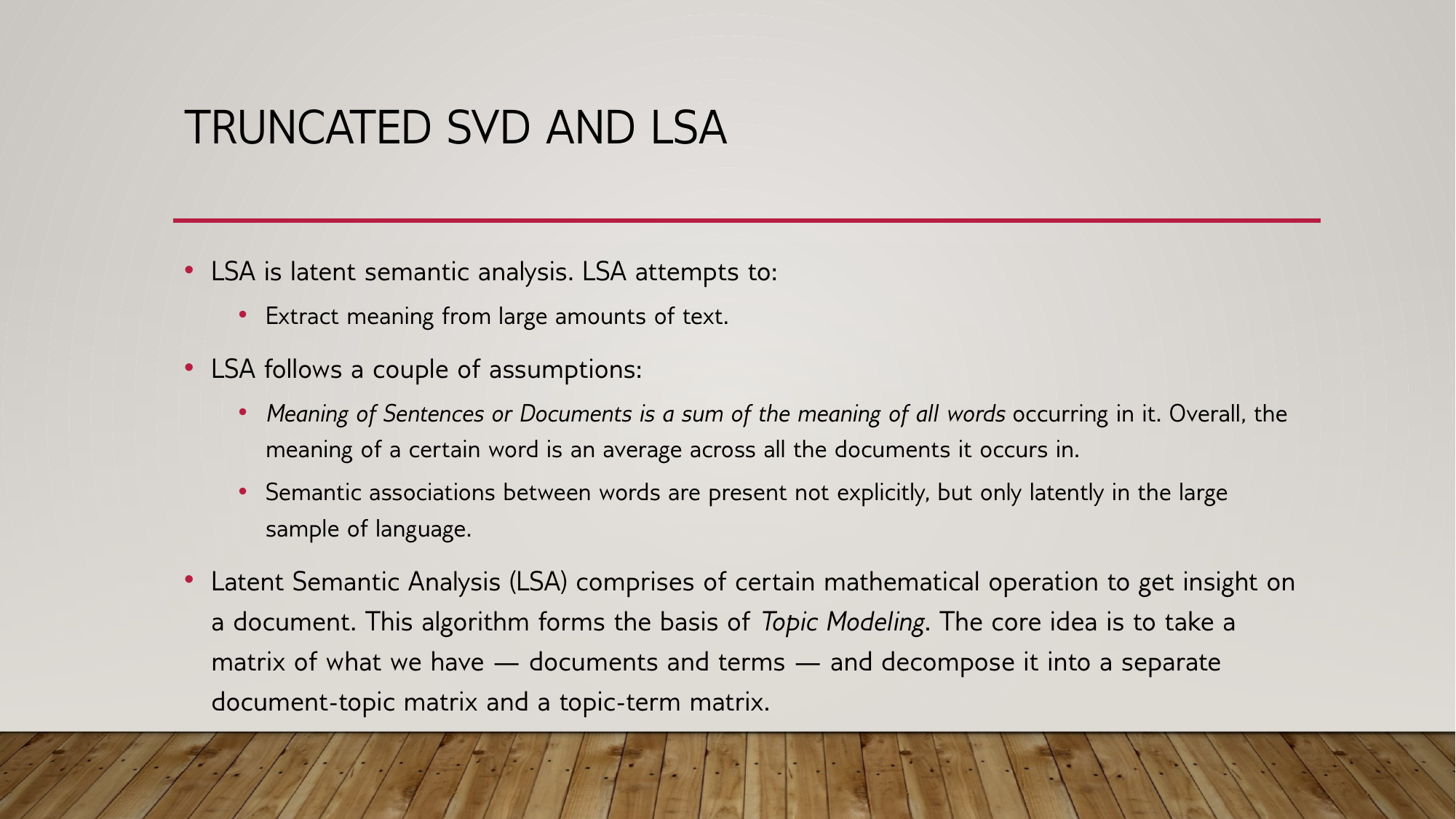

# Truncated SVD and LSA
LSA is latent semantic analysis. LSA attempts to:
Extract meaning from large amounts of text.
LSA follows a couple of assumptions:
Meaning of Sentences or Documents is a sum of the meaning of all words occurring in it. Overall, the meaning of a certain word is an average across all the documents it occurs in.
Semantic associations between words are present not explicitly, but only latently in the large sample of language.
Latent Semantic Analysis (LSA) comprises of certain mathematical operation to get insight on a document. This algorithm forms the basis of Topic Modeling. The core idea is to take a matrix of what we have — documents and terms — and decompose it into a separate document-topic matrix and a topic-term matrix.